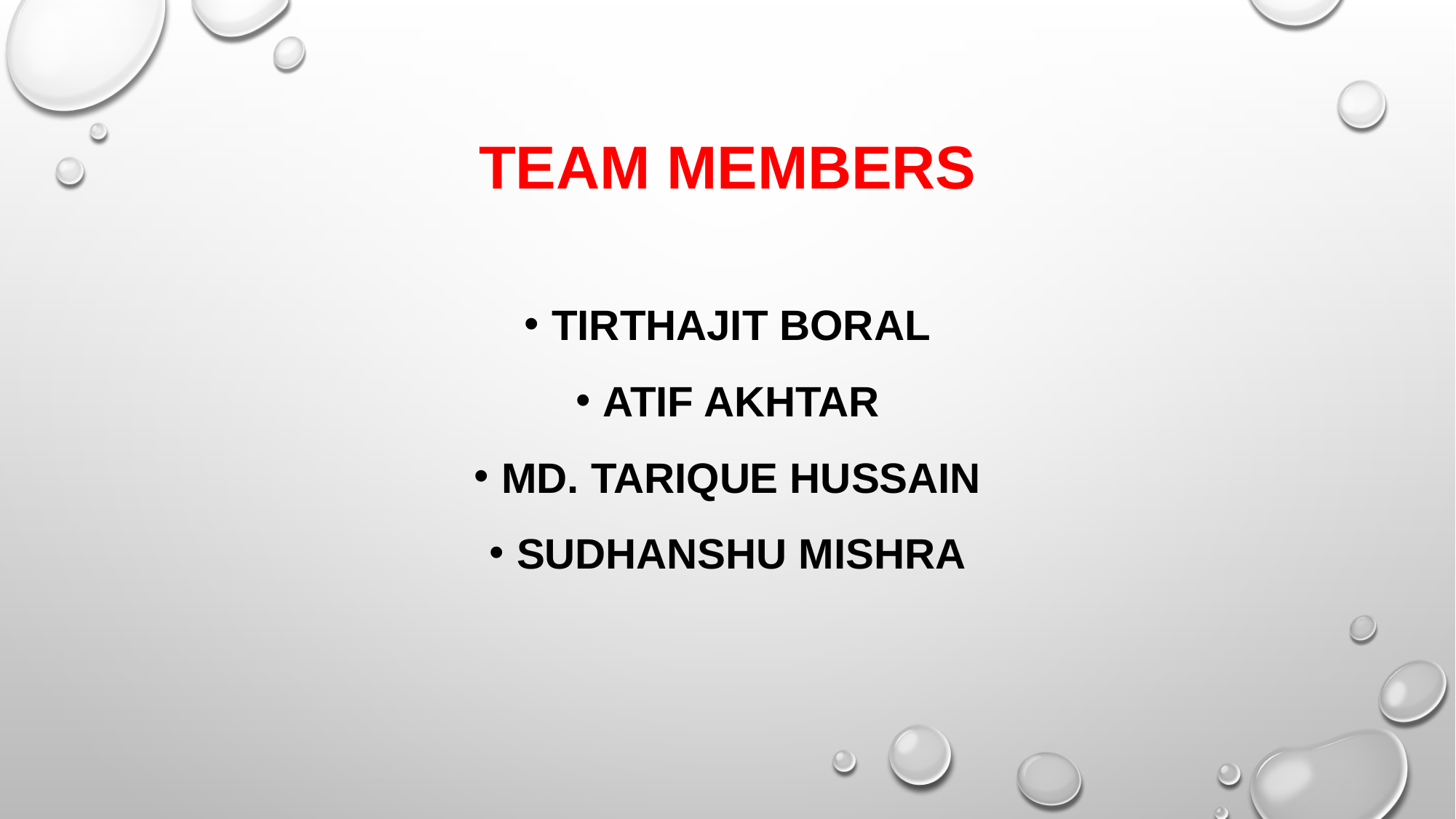

# TEAM Members
TIRTHAJIT BORAL
ATIF AKHTAR
MD. TARIQUE HUSSAIN
SUDHANSHU MISHRA